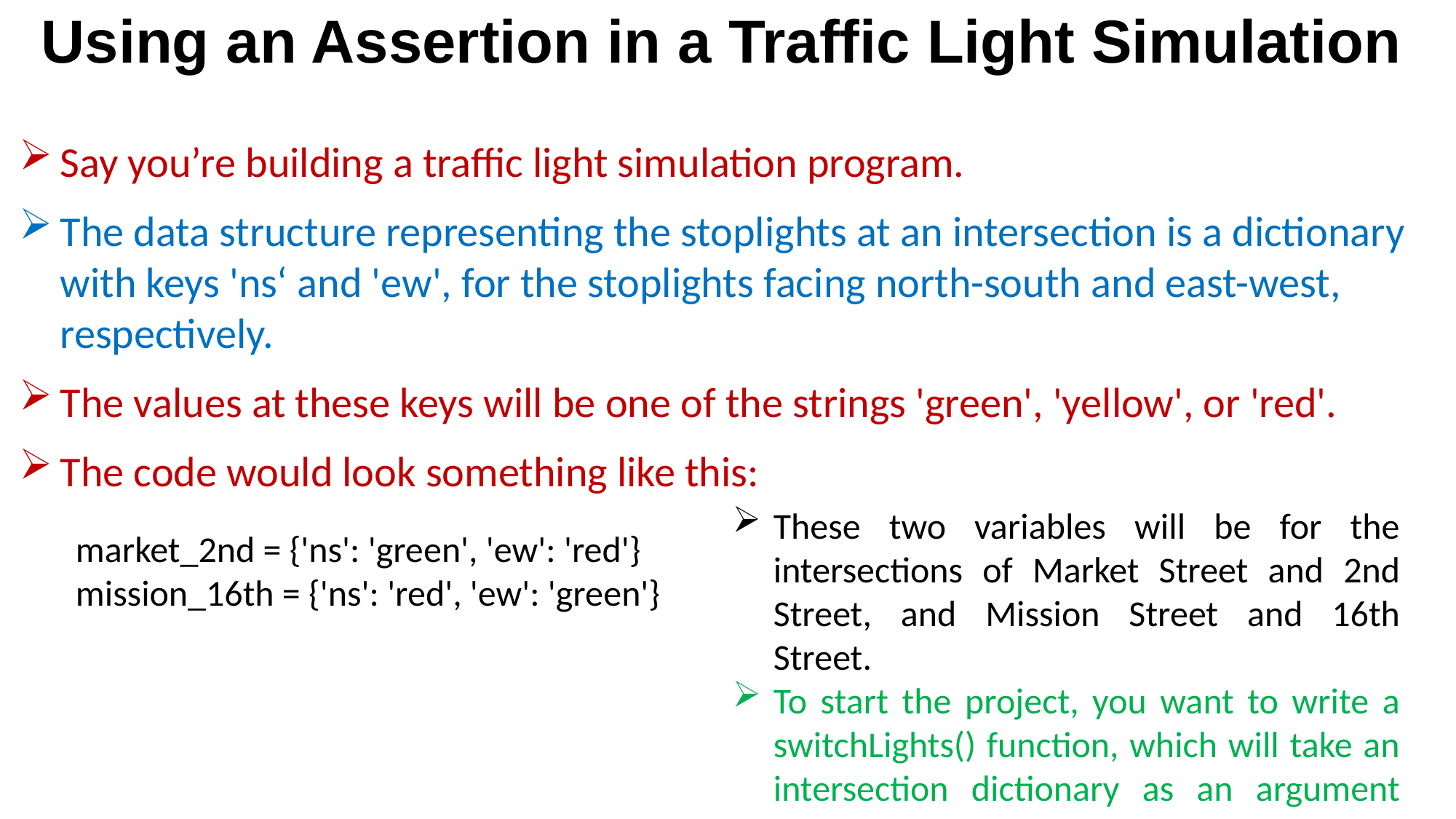

# Using an Assertion in a Traffic Light Simulation
Say you’re building a traffic light simulation program.
The data structure representing the stoplights at an intersection is a dictionary with keys 'ns‘ and 'ew', for the stoplights facing north-south and east-west, respectively.
The values at these keys will be one of the strings 'green', 'yellow', or 'red'.
The code would look something like this:

These two variables will be for the intersections of Market Street and 2nd Street, and Mission Street and 16th Street.
To start the project, you want to write a switchLights() function, which will take an intersection dictionary as an argument and switch the lights.
market_2nd = {'ns': 'green', 'ew': 'red'}
mission_16th = {'ns': 'red', 'ew': 'green'}